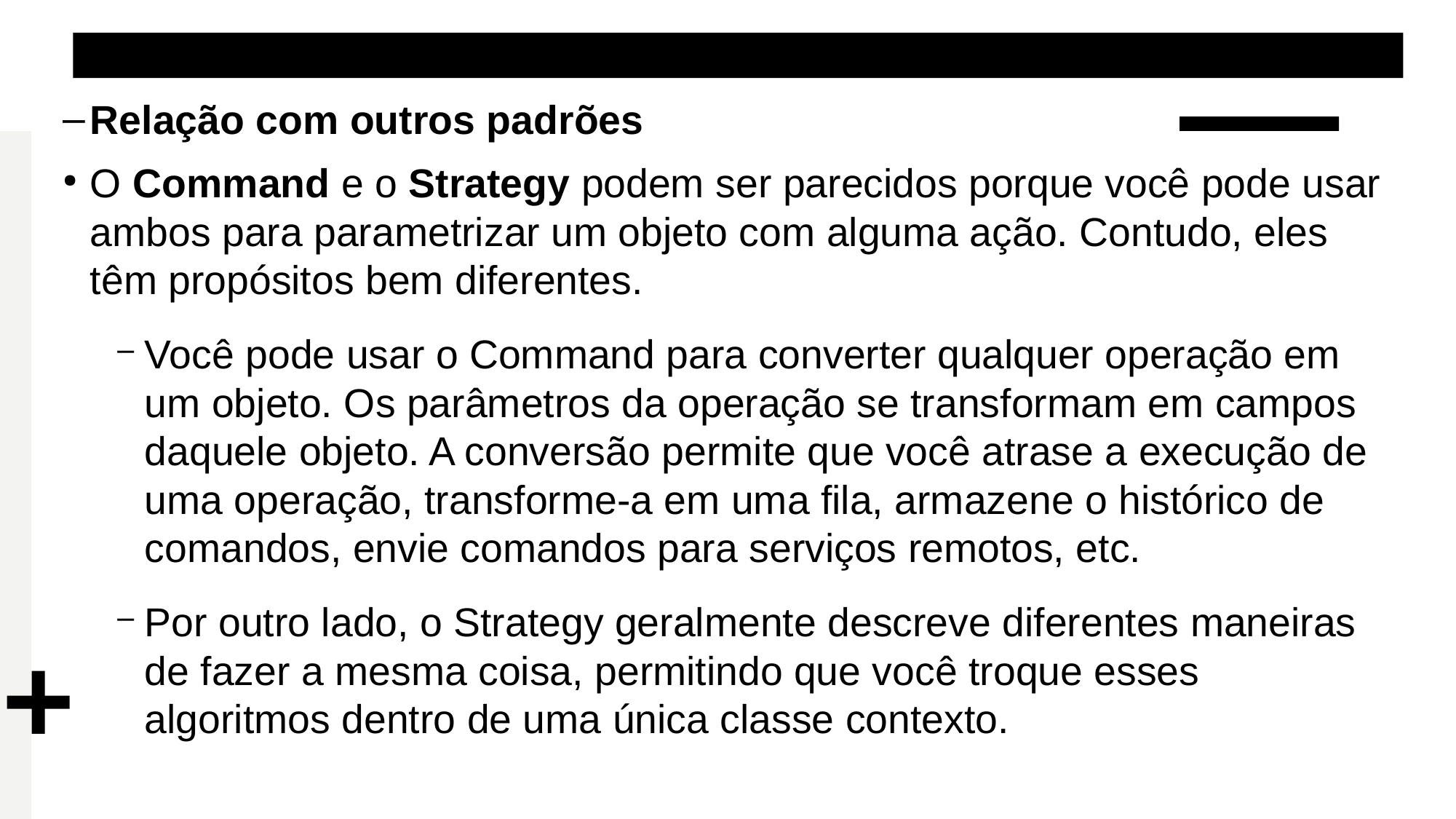

Padrões de Projetos Comportamentais – Strategy
Relação com outros padrões
O Command e o Strategy podem ser parecidos porque você pode usar ambos para parametrizar um objeto com alguma ação. Contudo, eles têm propósitos bem diferentes.
Você pode usar o Command para converter qualquer operação em um objeto. Os parâmetros da operação se transformam em campos daquele objeto. A conversão permite que você atrase a execução de uma operação, transforme-a em uma fila, armazene o histórico de comandos, envie comandos para serviços remotos, etc.
Por outro lado, o Strategy geralmente descreve diferentes maneiras de fazer a mesma coisa, permitindo que você troque esses algoritmos dentro de uma única classe contexto.